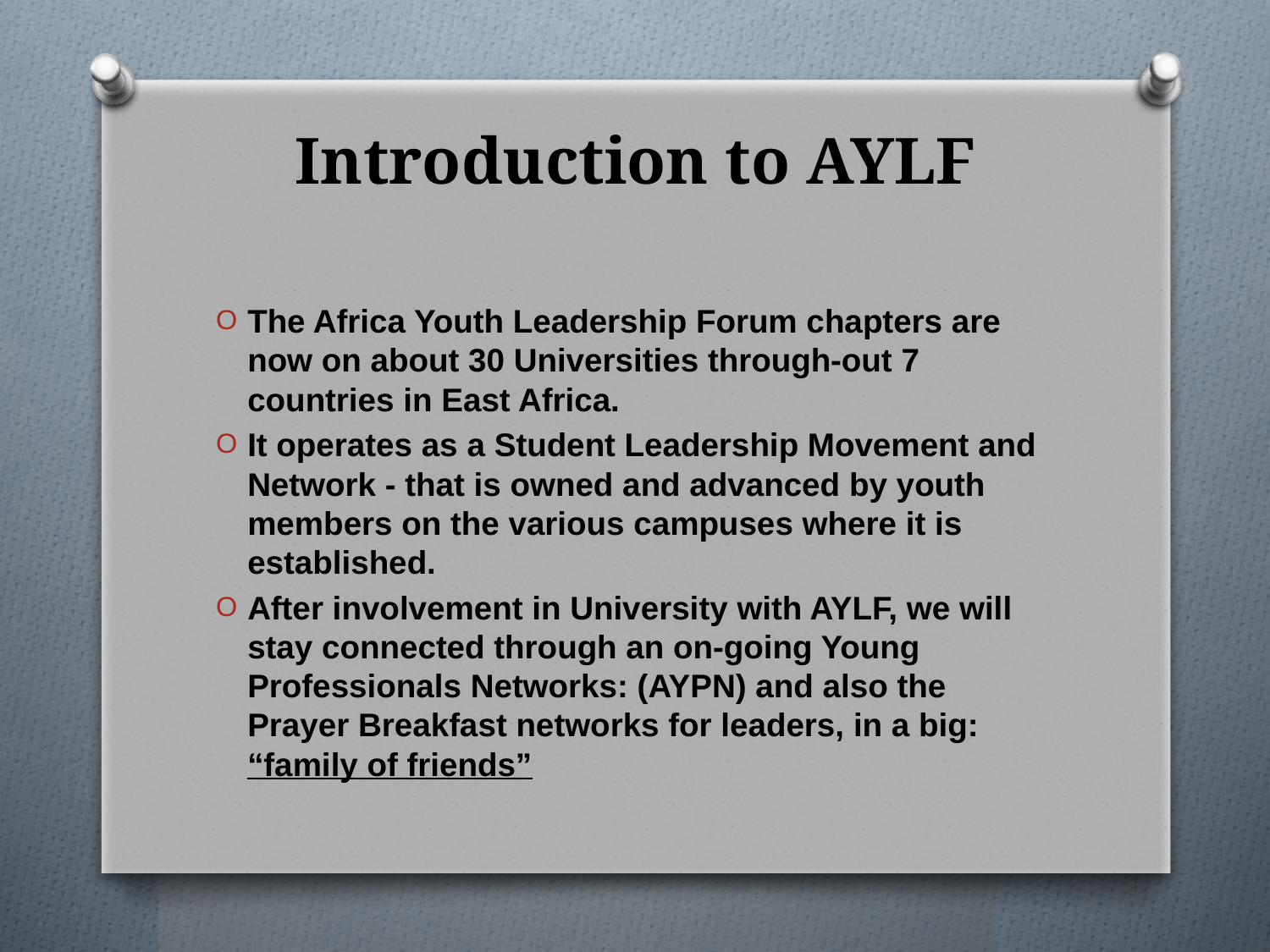

# Introduction to AYLF
The Africa Youth Leadership Forum chapters are now on about 30 Universities through-out 7 countries in East Africa.
It operates as a Student Leadership Movement and Network - that is owned and advanced by youth members on the various campuses where it is established.
After involvement in University with AYLF, we will stay connected through an on-going Young Professionals Networks: (AYPN) and also the Prayer Breakfast networks for leaders, in a big:   “family of friends”